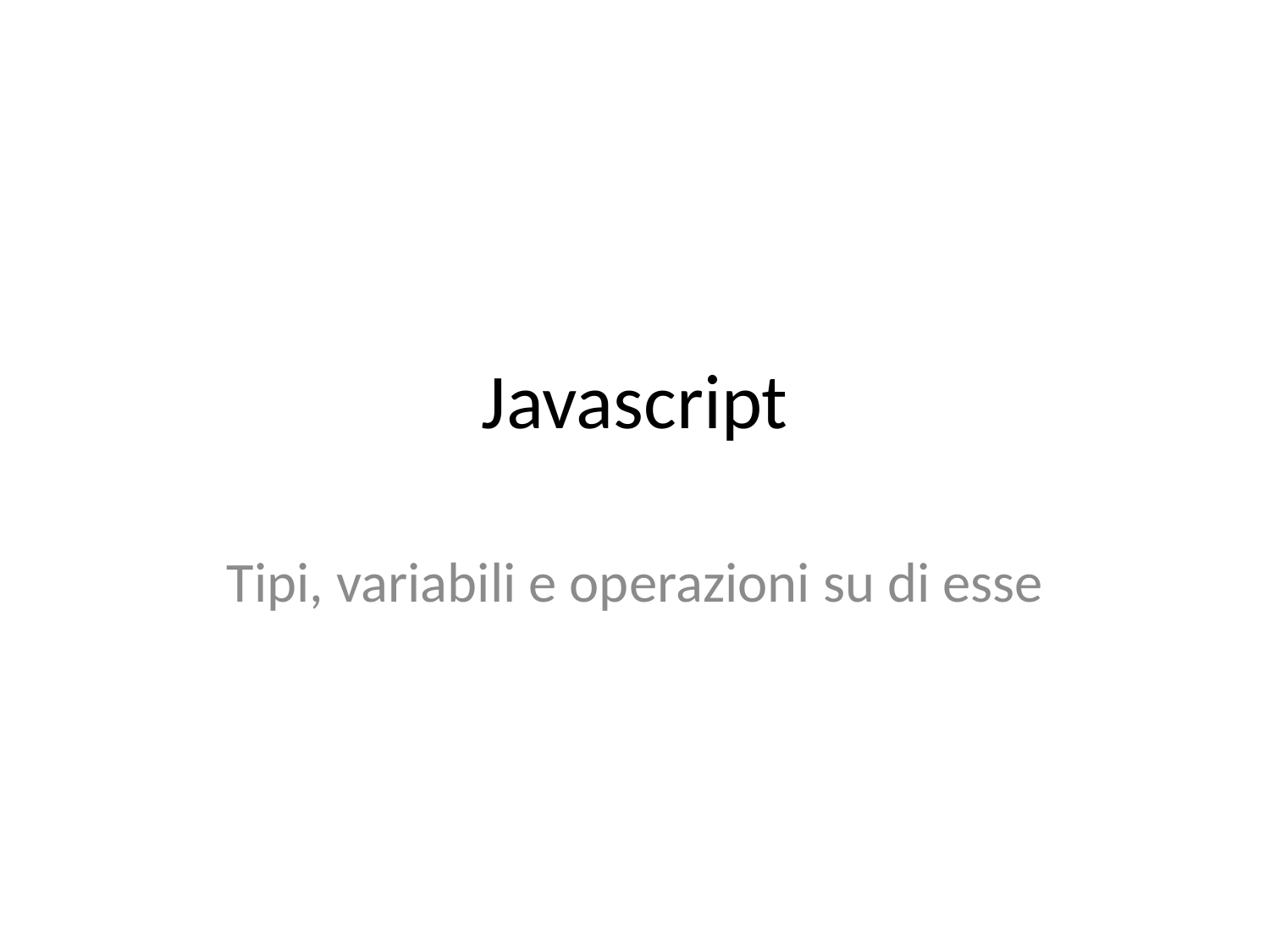

# Javascript
Tipi, variabili e operazioni su di esse